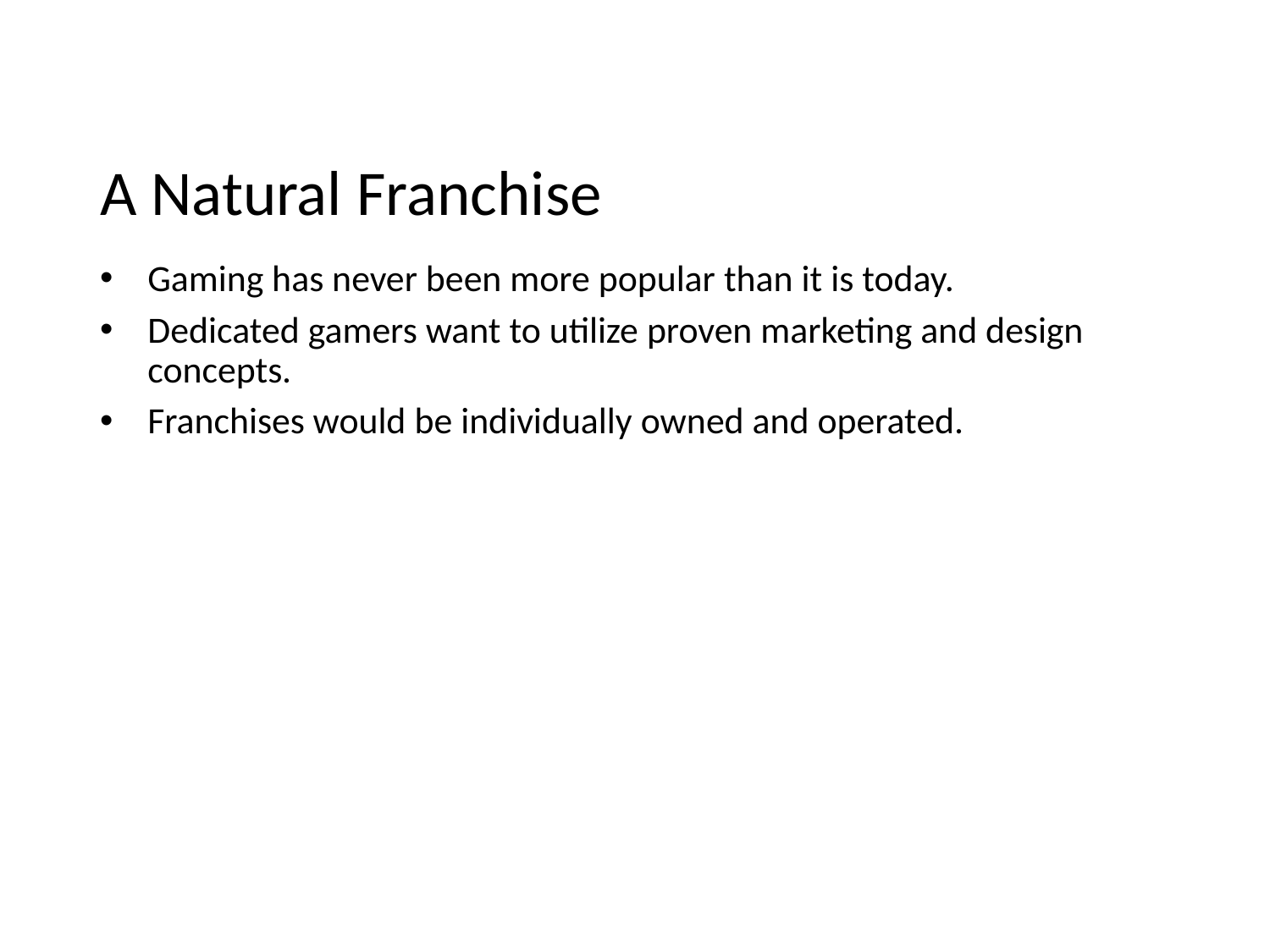

# A Natural Franchise
Gaming has never been more popular than it is today.
Dedicated gamers want to utilize proven marketing and design concepts.
Franchises would be individually owned and operated.